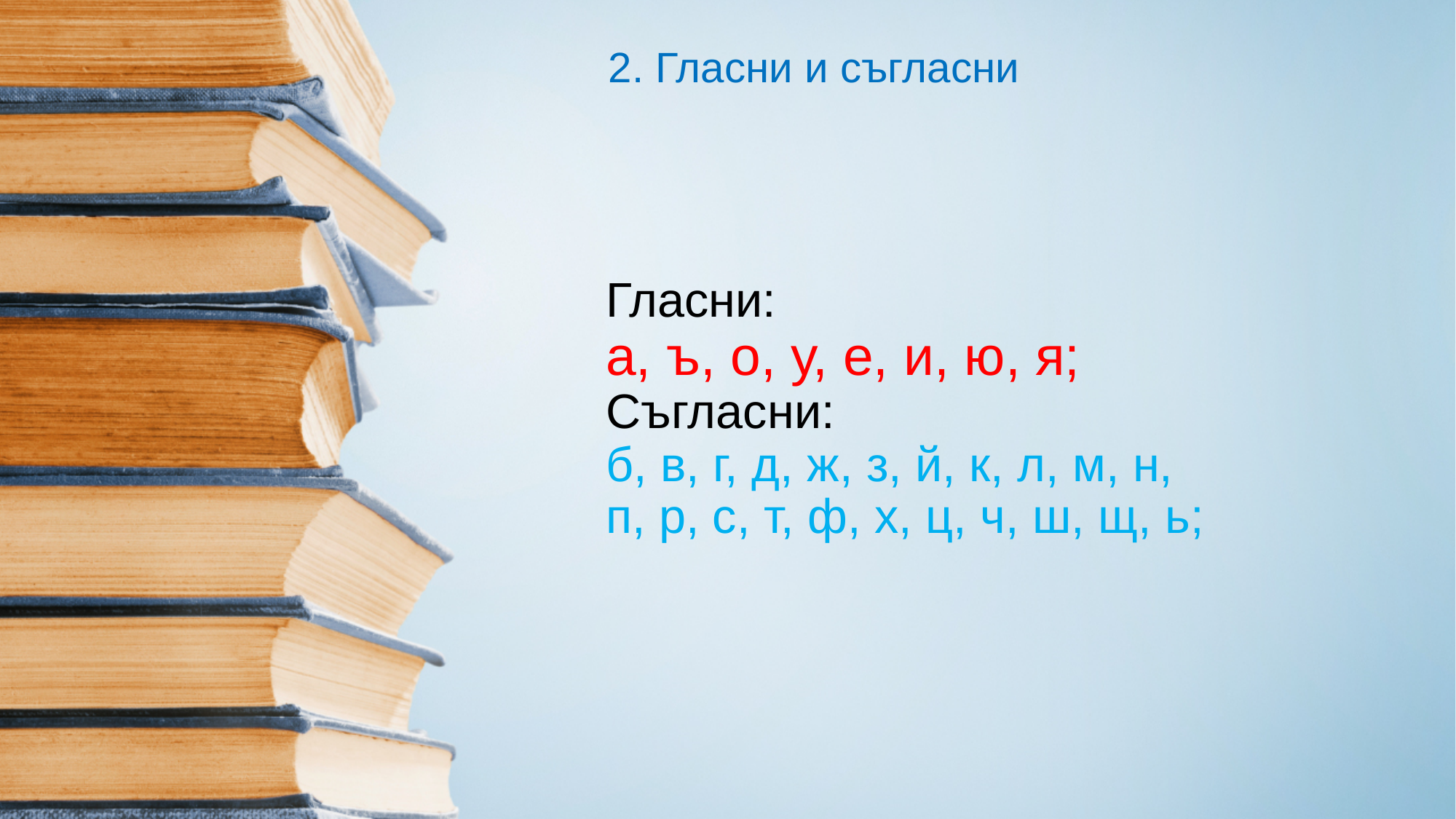

2. Гласни и съгласни
# Гласни: а, ъ, о, у, е, и, ю, я; Съгласни: б, в, г, д, ж, з, й, к, л, м, н, п, р, с, т, ф, х, ц, ч, ш, щ, ь;